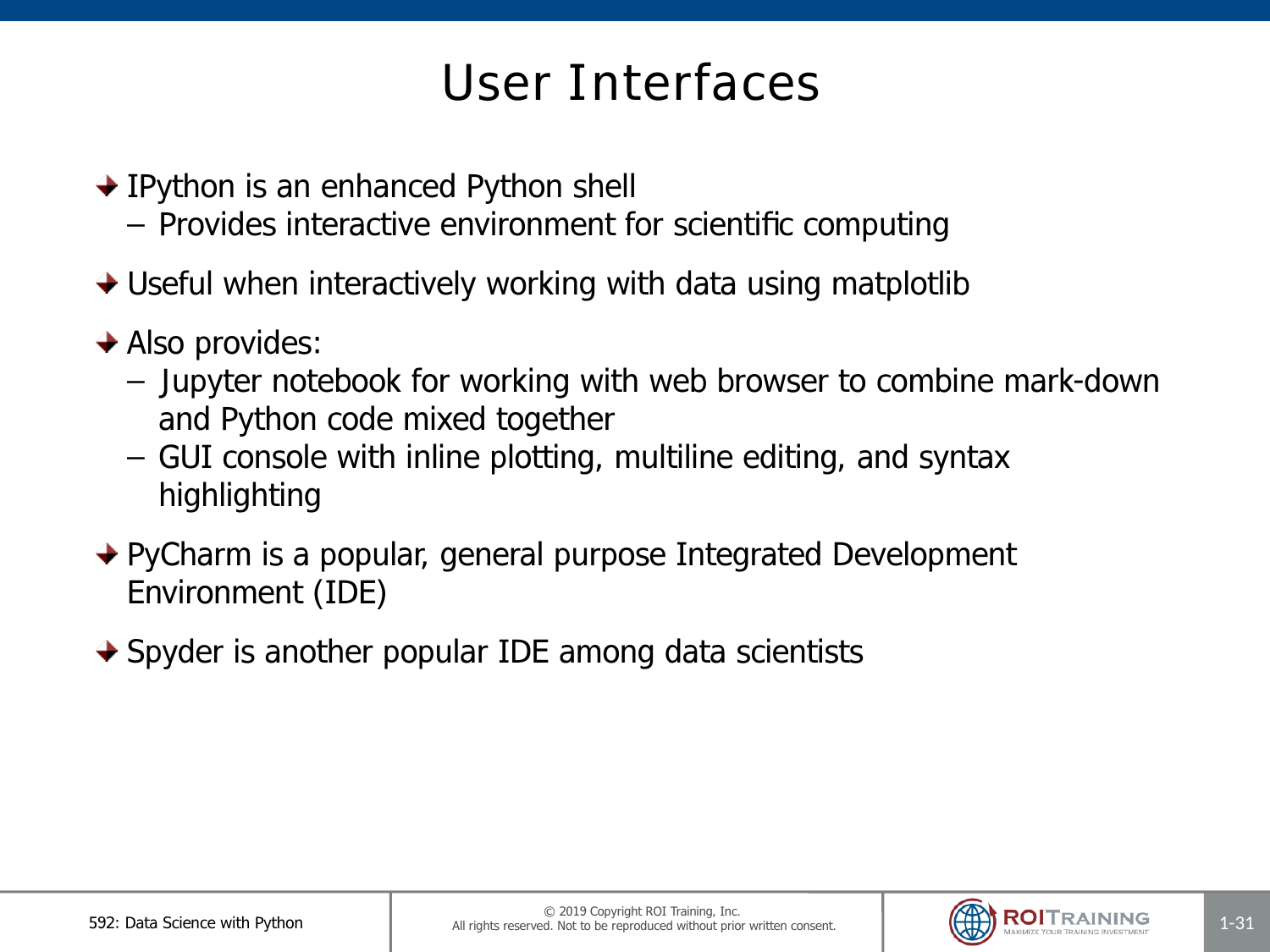

# User Interfaces
IPython is an enhanced Python shell
Provides interactive environment for scientific computing
Useful when interactively working with data using matplotlib
Also provides:
Jupyter notebook for working with web browser to combine mark-down and Python code mixed together
GUI console with inline plotting, multiline editing, and syntax highlighting
PyCharm is a popular, general purpose Integrated Development Environment (IDE)
Spyder is another popular IDE among data scientists